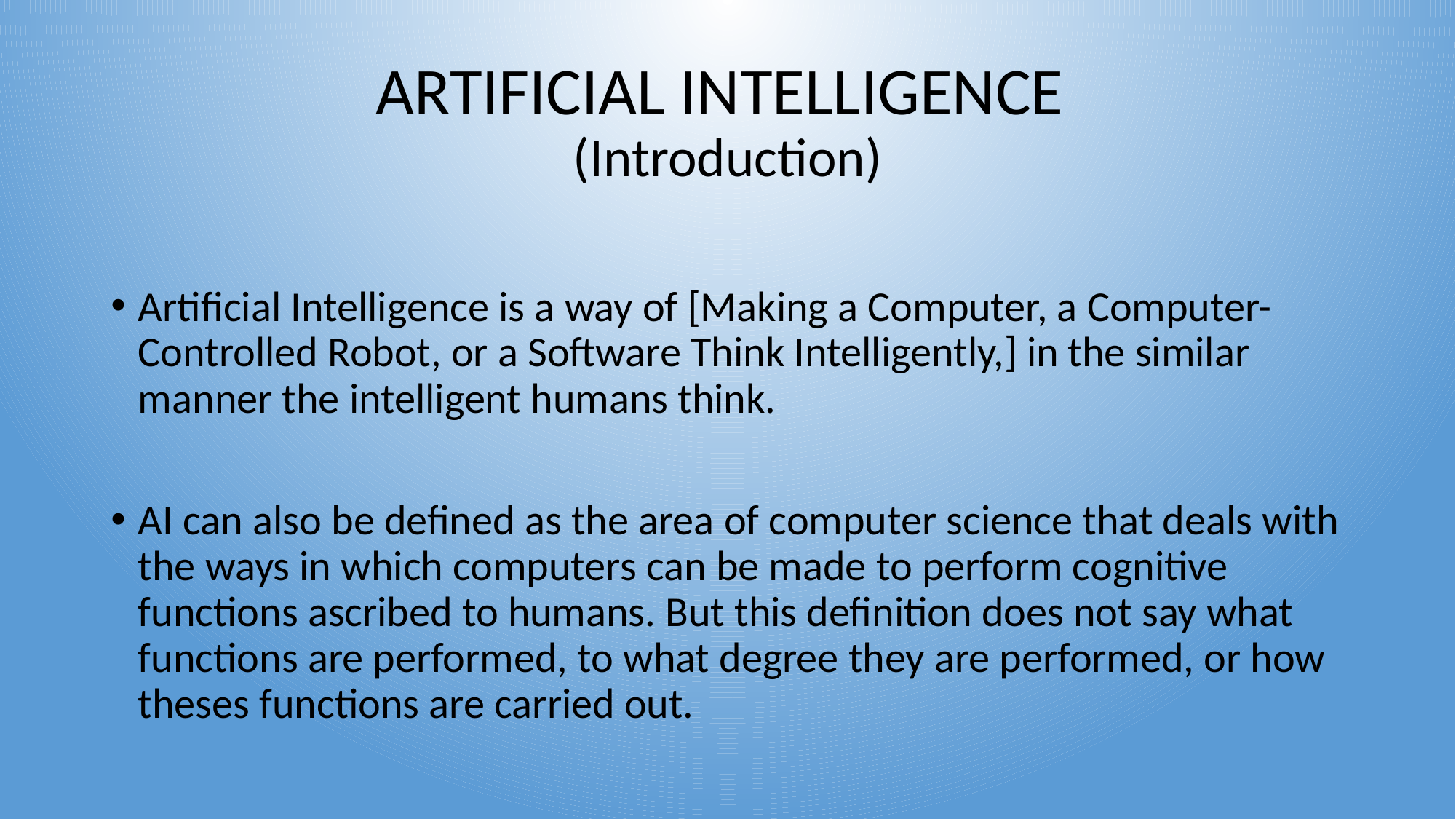

# ARTIFICIAL INTELLIGENCE (Introduction)

Artificial Intelligence is a way of [Making a Computer, a Computer-Controlled Robot, or a Software Think Intelligently,] in the similar manner the intelligent humans think.

AI can also be defined as the area of computer science that deals with the ways in which computers can be made to perform cognitive functions ascribed to humans. But this definition does not say what functions are performed, to what degree they are performed, or how theses functions are carried out.